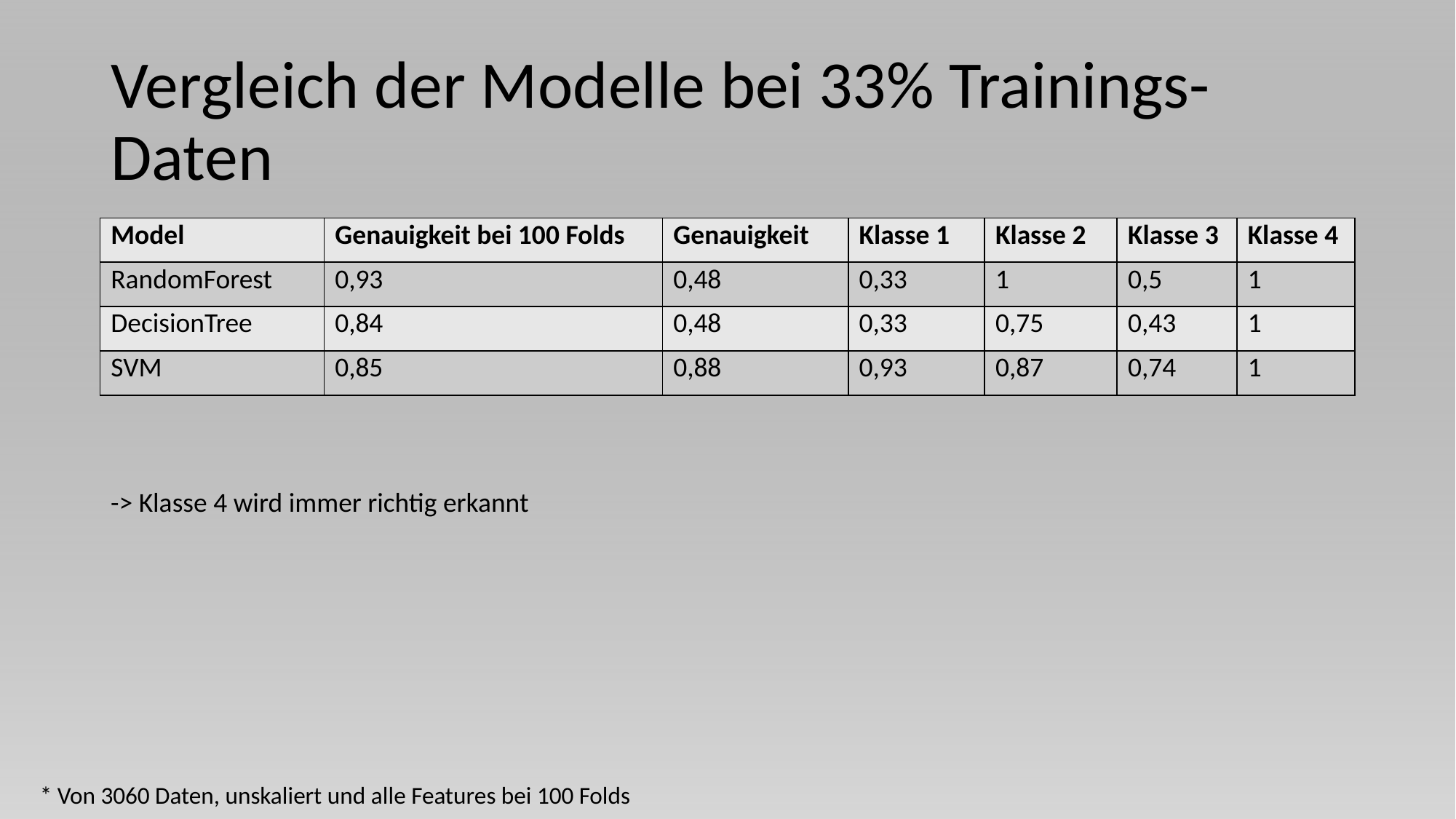

# Vergleich der Modelle bei 33% Trainings-Daten
| Model | Genauigkeit bei 100 Folds | Genauigkeit | Klasse 1 | Klasse 2 | Klasse 3 | Klasse 4 |
| --- | --- | --- | --- | --- | --- | --- |
| RandomForest | 0,93 | 0,48 | 0,33 | 1 | 0,5 | 1 |
| DecisionTree | 0,84 | 0,48 | 0,33 | 0,75 | 0,43 | 1 |
| SVM | 0,85 | 0,88 | 0,93 | 0,87 | 0,74 | 1 |
-> Klasse 4 wird immer richtig erkannt
* Von 3060 Daten, unskaliert und alle Features bei 100 Folds